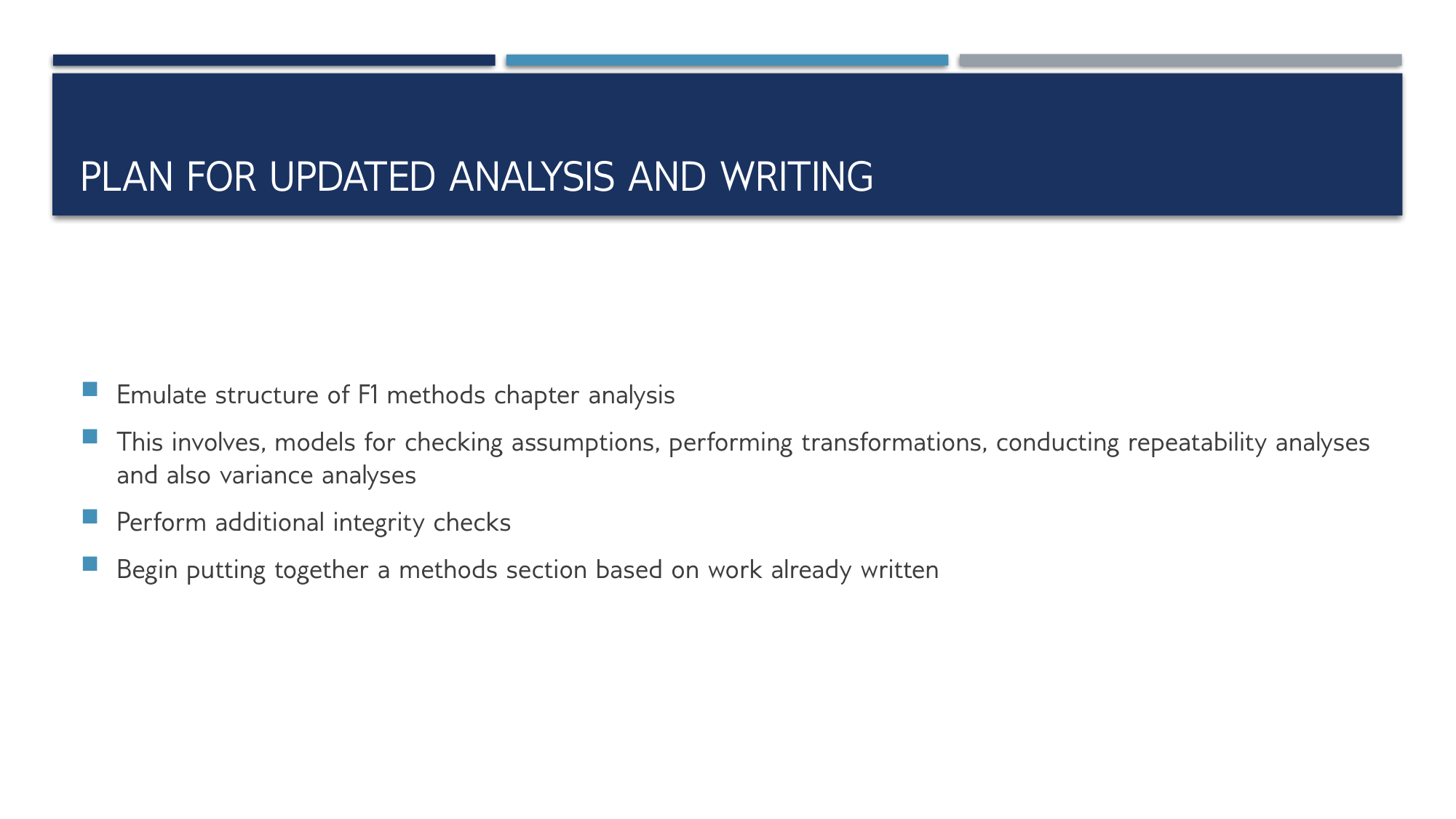

# Plan for updated analysis and writing
Emulate structure of F1 methods chapter analysis
This involves, models for checking assumptions, performing transformations, conducting repeatability analyses and also variance analyses
Perform additional integrity checks
Begin putting together a methods section based on work already written